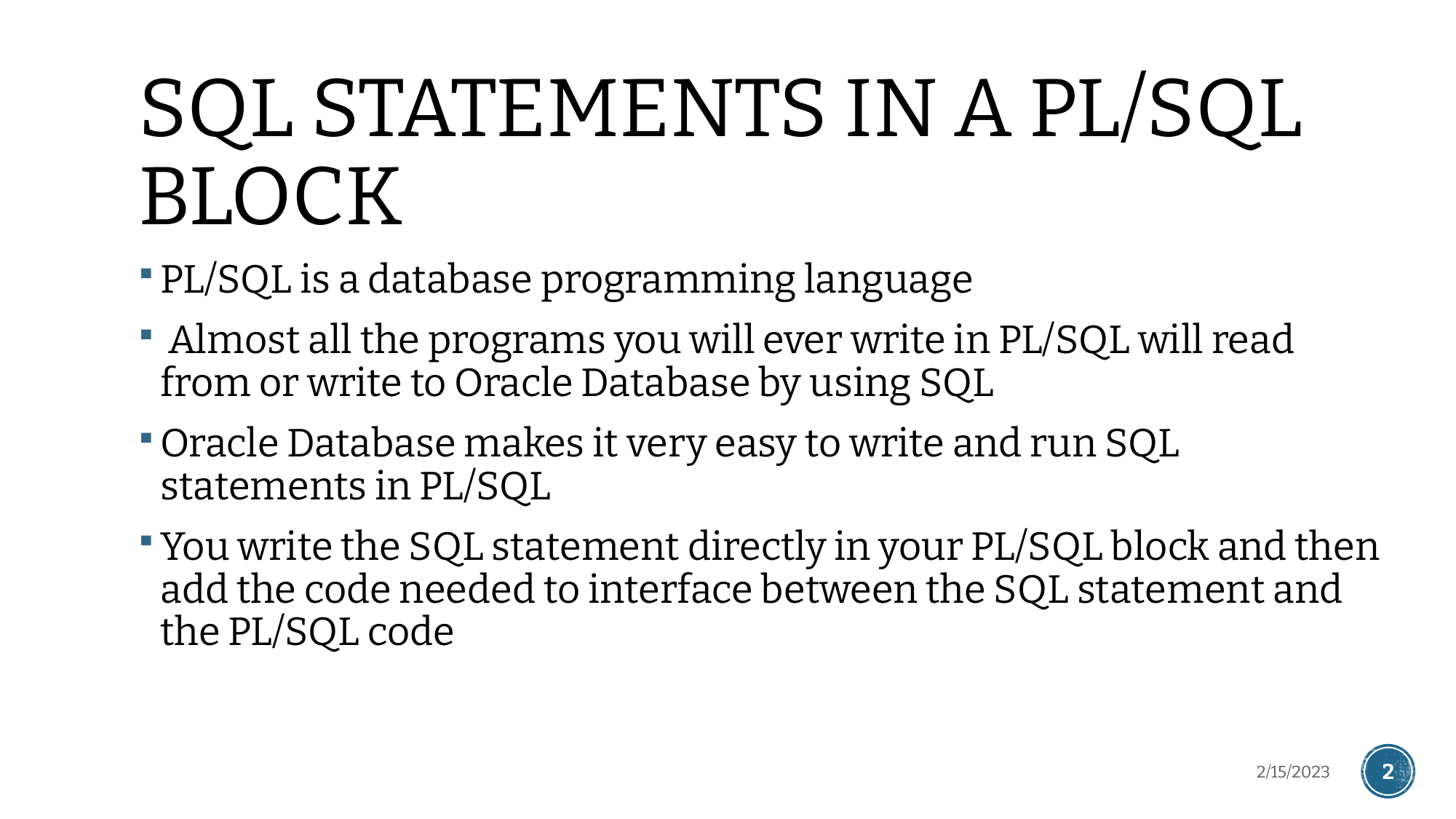

# SQL STATEMENTS IN A PL/SQL BLOCK
PL/SQL is a database programming language
 Almost all the programs you will ever write in PL/SQL will read from or write to Oracle Database by using SQL
Oracle Database makes it very easy to write and run SQL statements in PL/SQL
You write the SQL statement directly in your PL/SQL block and then add the code needed to interface between the SQL statement and the PL/SQL code
2/15/2023
2